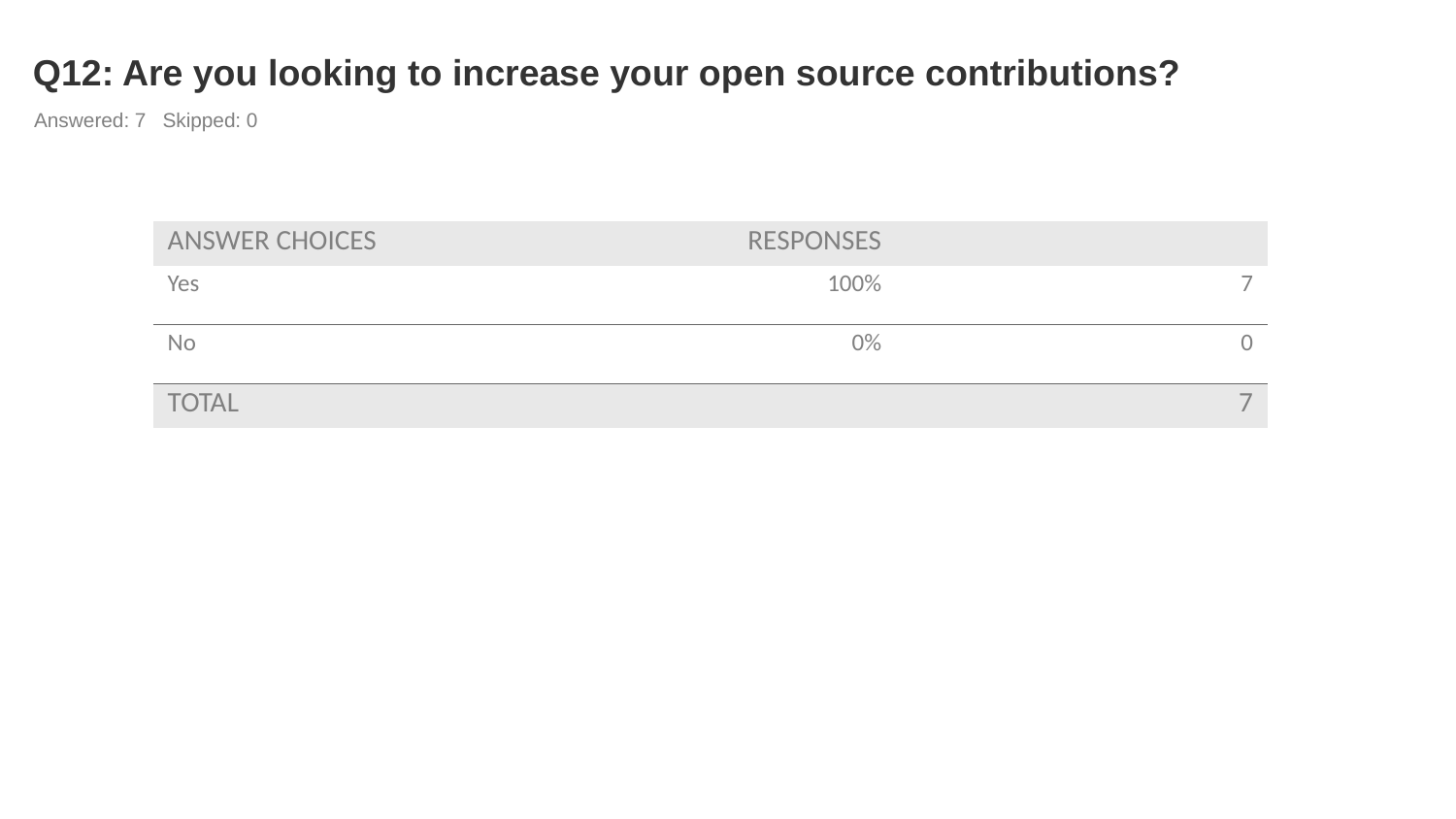

# Q12: Are you looking to increase your open source contributions?
Answered: 7   Skipped: 0
| ANSWER CHOICES | RESPONSES |  |
| --- | --- | --- |
| Yes | 100% | 7 |
| No | 0% | 0 |
| TOTAL |  | 7 |